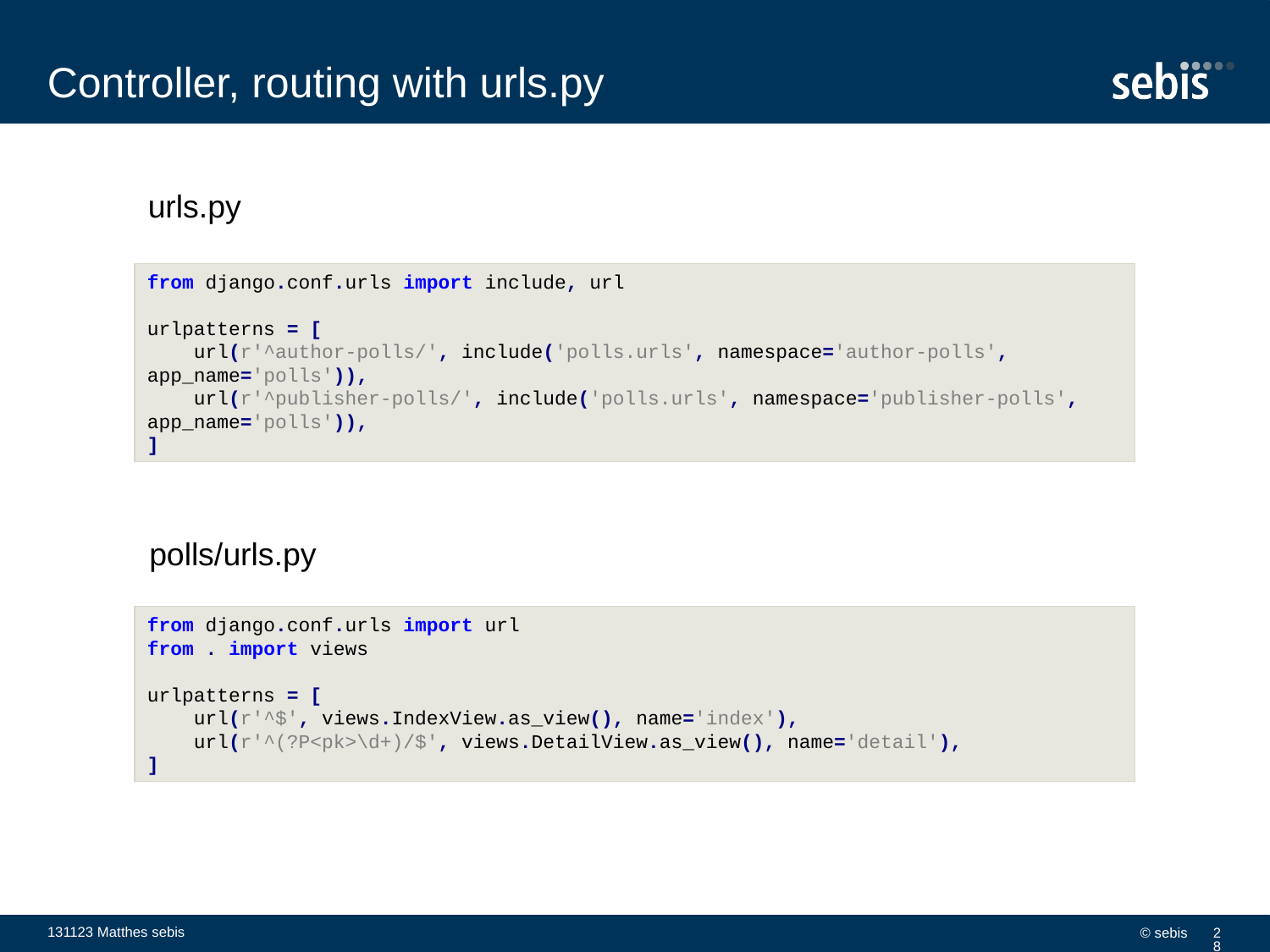

# Controller, routing with urls.py
urls.py
from django.conf.urls import include, url

urlpatterns = [
    url(r'^author-polls/', include('polls.urls', namespace='author-polls', app_name='polls')),
    url(r'^publisher-polls/', include('polls.urls', namespace='publisher-polls', app_name='polls')),
]
polls/urls.py
from django.conf.urls import url
from . import views

urlpatterns = [
    url(r'^$', views.IndexView.as_view(), name='index'),
    url(r'^(?P<pk>\d+)/$', views.DetailView.as_view(), name='detail'),
]
131123 Matthes sebis
© sebis
28